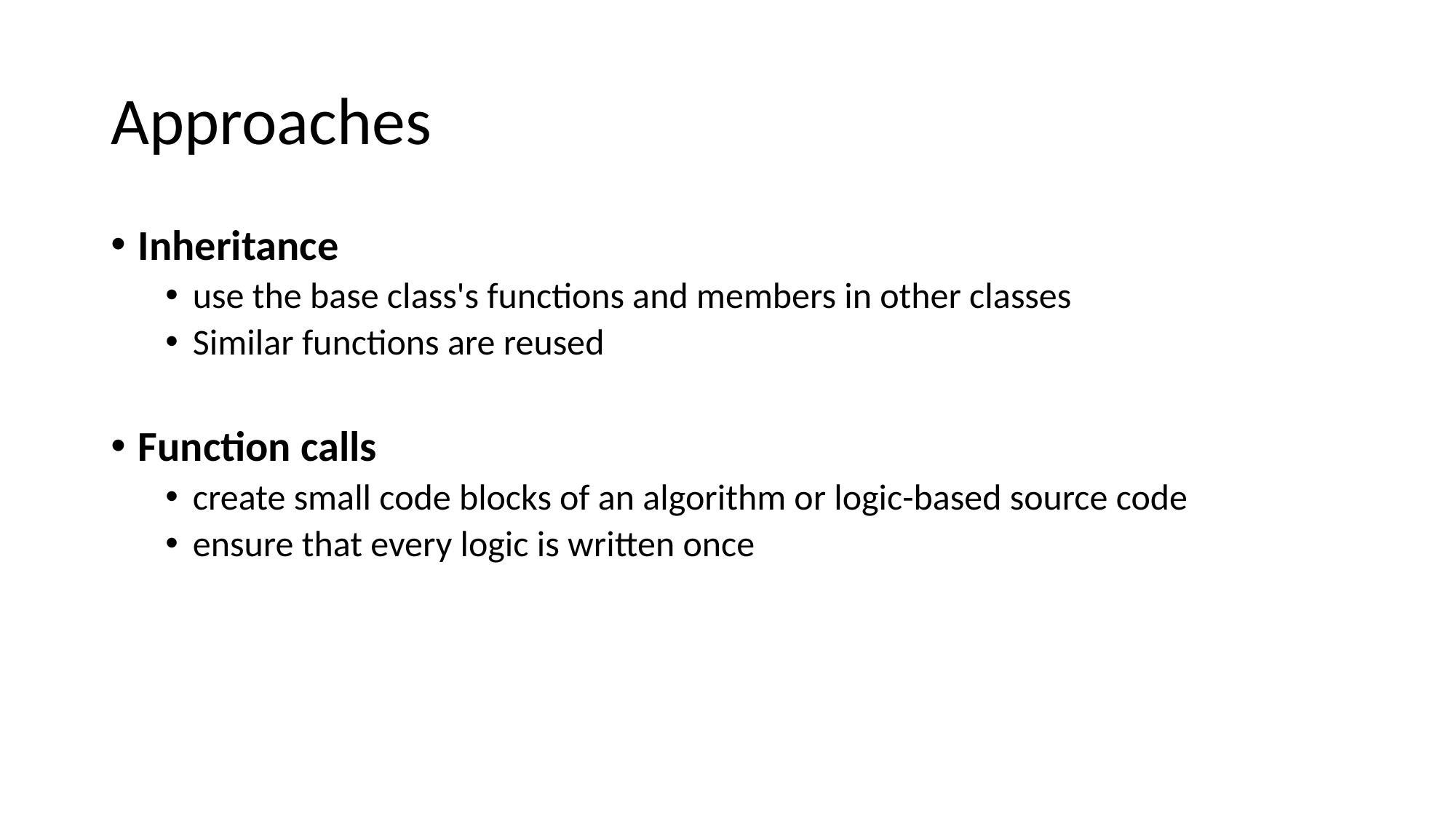

# Approaches
Inheritance
use the base class's functions and members in other classes
Similar functions are reused

Function calls
create small code blocks of an algorithm or logic-based source code
ensure that every logic is written once